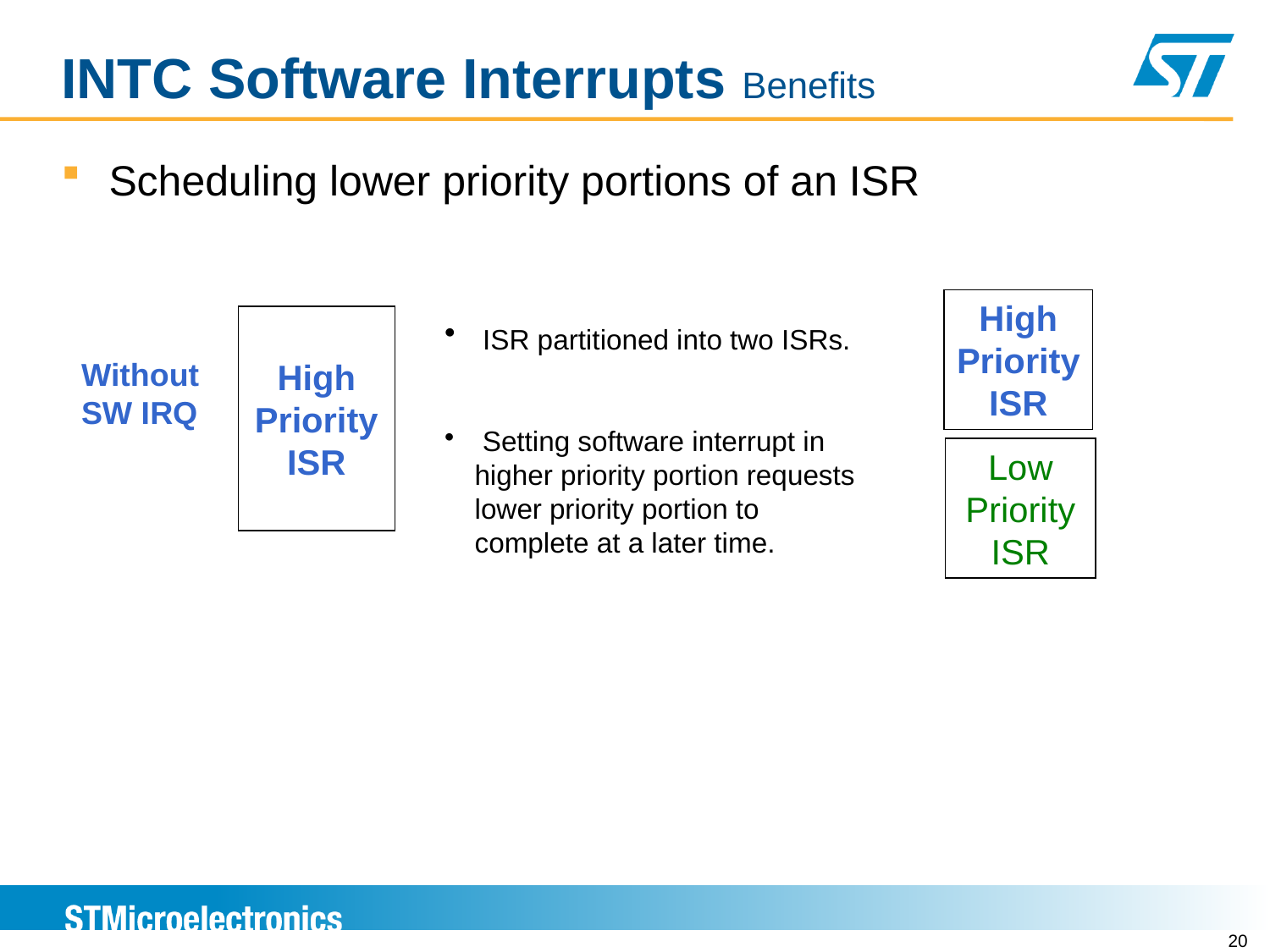

# INTC Software Interrupts Benefits
Scheduling lower priority portions of an ISR
High
Priority
ISR

High
Priority
ISR

 ISR partitioned into two ISRs.

 Setting software interrupt in higher priority portion requests lower priority portion to complete at a later time.
Without SW IRQ
Low
Priority
ISR
20